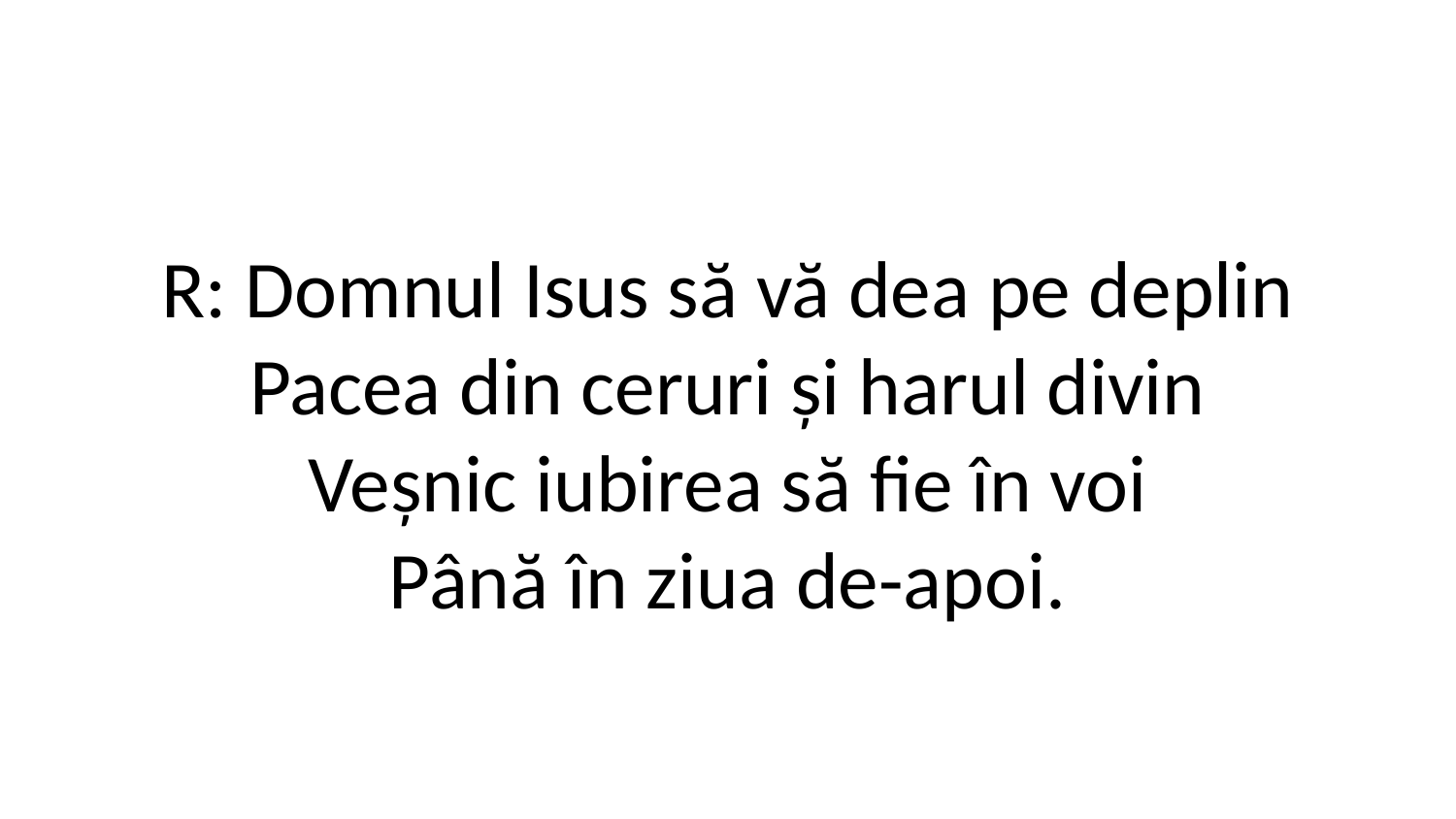

R: Domnul Isus să vă dea pe deplin
Pacea din ceruri și harul divin
Veșnic iubirea să fie în voi
Până în ziua de-apoi.